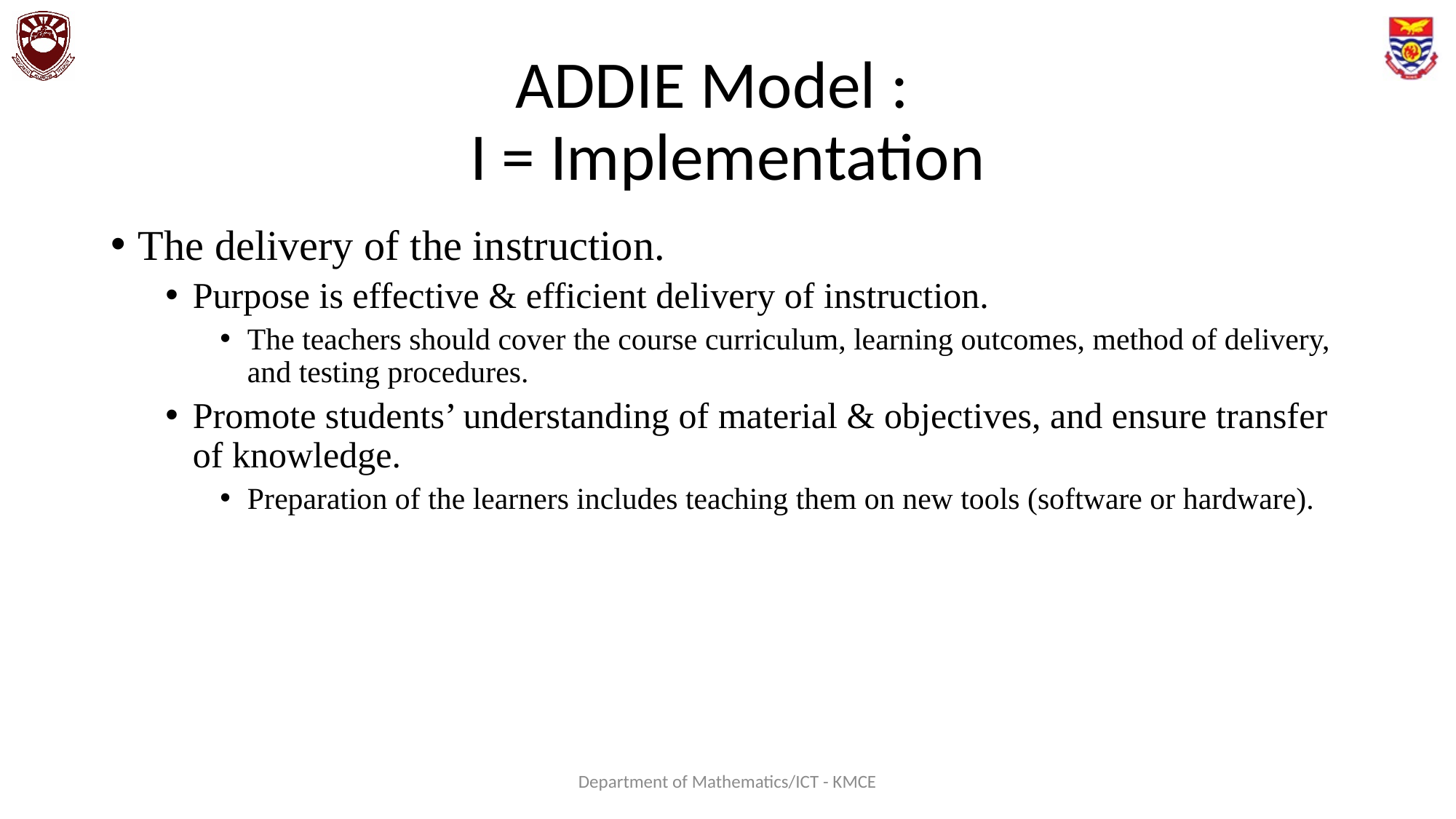

# ADDIE Model : I = Implementation
The delivery of the instruction.
Purpose is effective & efficient delivery of instruction.
The teachers should cover the course curriculum, learning outcomes, method of delivery, and testing procedures.
Promote students’ understanding of material & objectives, and ensure transfer of knowledge.
Preparation of the learners includes teaching them on new tools (software or hardware).

Department of Mathematics/ICT - KMCE
37